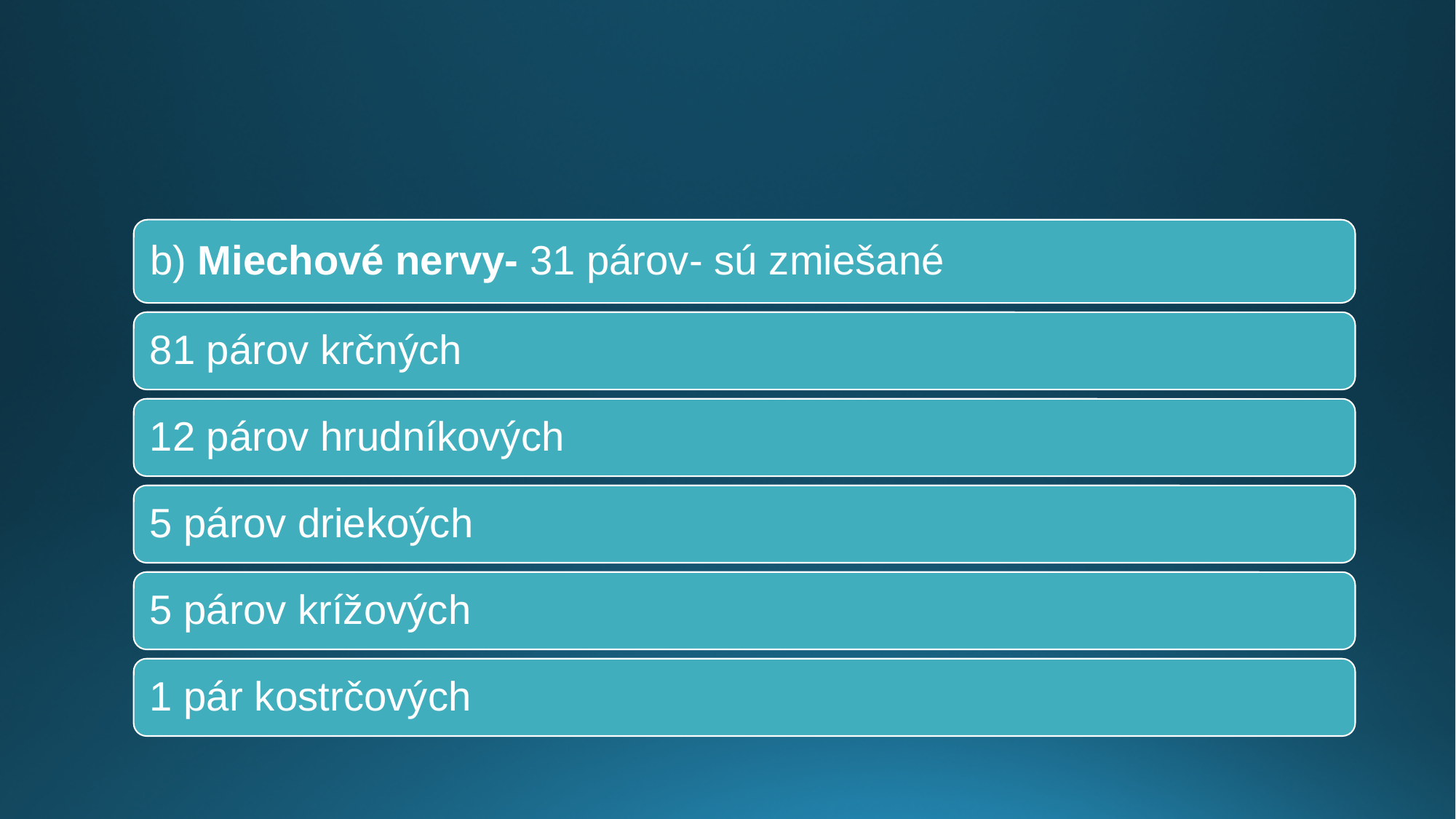

#
b) Miechové nervy- 31 párov- sú zmiešané
81 párov krčných
12 párov hrudníkových
5 párov driekoých
5 párov krížových
1 pár kostrčových